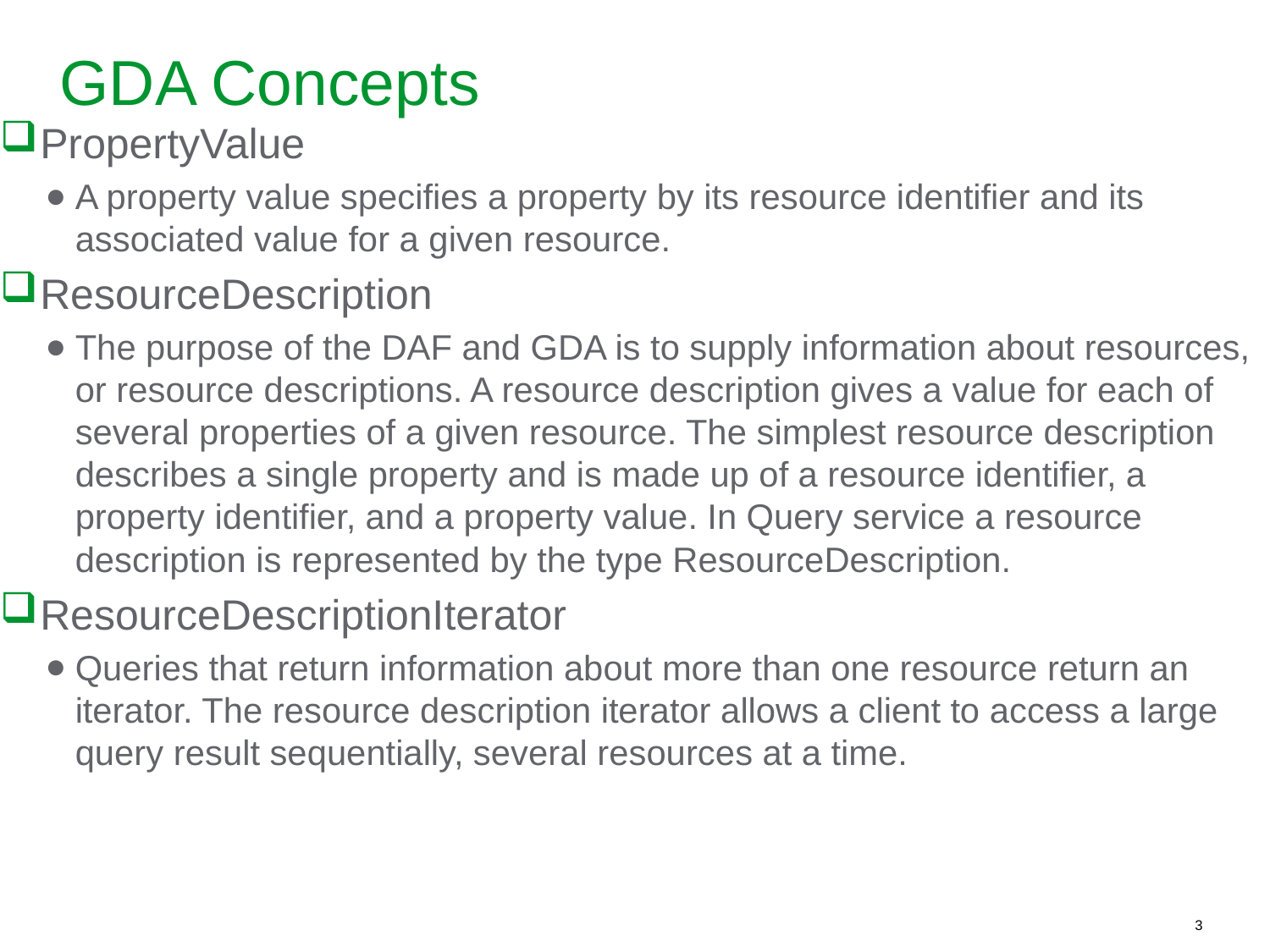

# GDA Concepts
PropertyValue
A property value specifies a property by its resource identifier and its associated value for a given resource.
ResourceDescription
The purpose of the DAF and GDA is to supply information about resources, or resource descriptions. A resource description gives a value for each of several properties of a given resource. The simplest resource description describes a single property and is made up of a resource identifier, a property identifier, and a property value. In Query service a resource description is represented by the type ResourceDescription.
ResourceDescriptionIterator
Queries that return information about more than one resource return an iterator. The resource description iterator allows a client to access a large query result sequentially, several resources at a time.